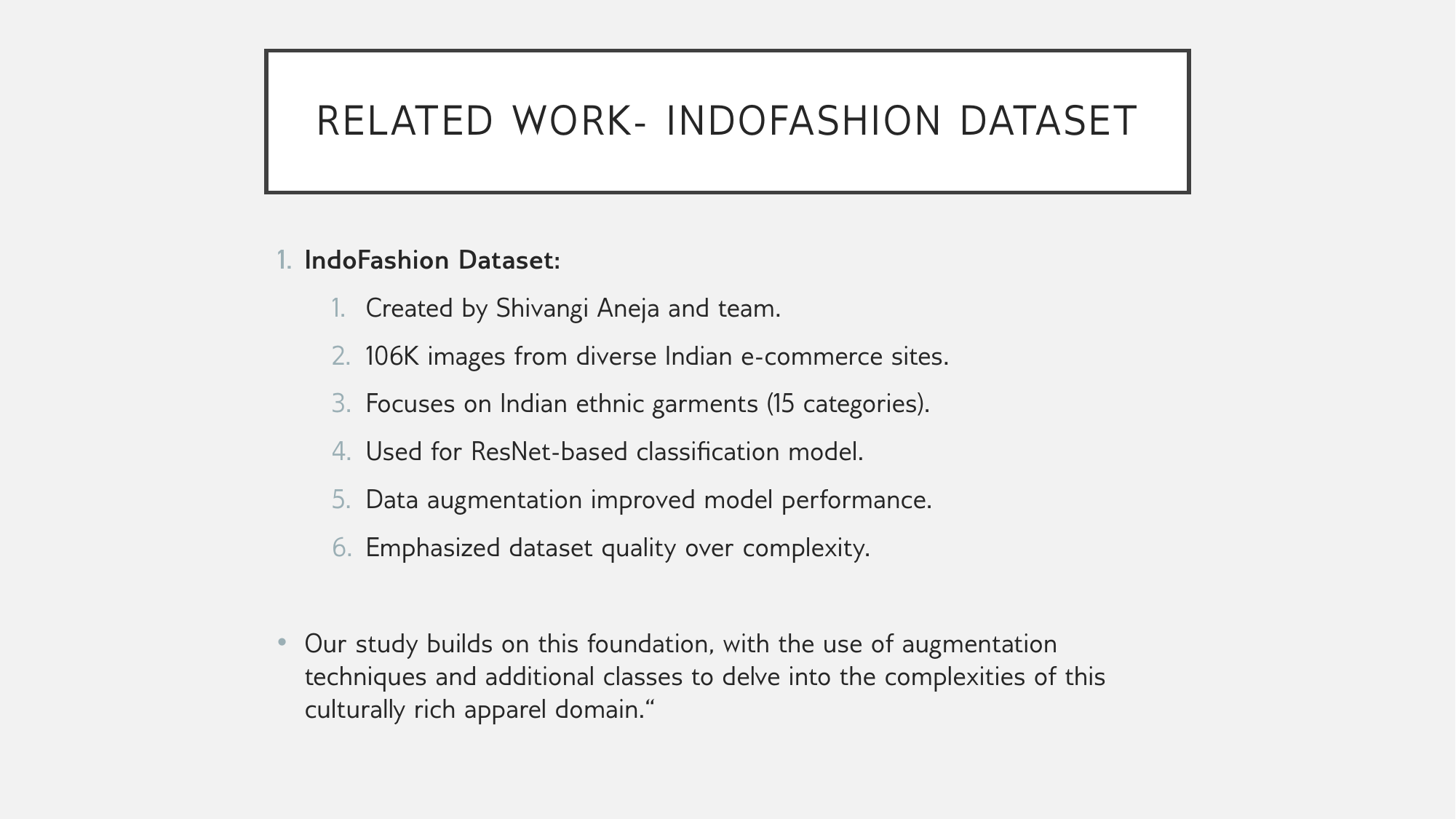

# Related Work- IndoFashion Dataset
IndoFashion Dataset:
Created by Shivangi Aneja and team.
106K images from diverse Indian e-commerce sites.
Focuses on Indian ethnic garments (15 categories).
Used for ResNet-based classification model.
Data augmentation improved model performance.
Emphasized dataset quality over complexity.

Our study builds on this foundation, with the use of augmentation techniques and additional classes to delve into the complexities of this culturally rich apparel domain.“